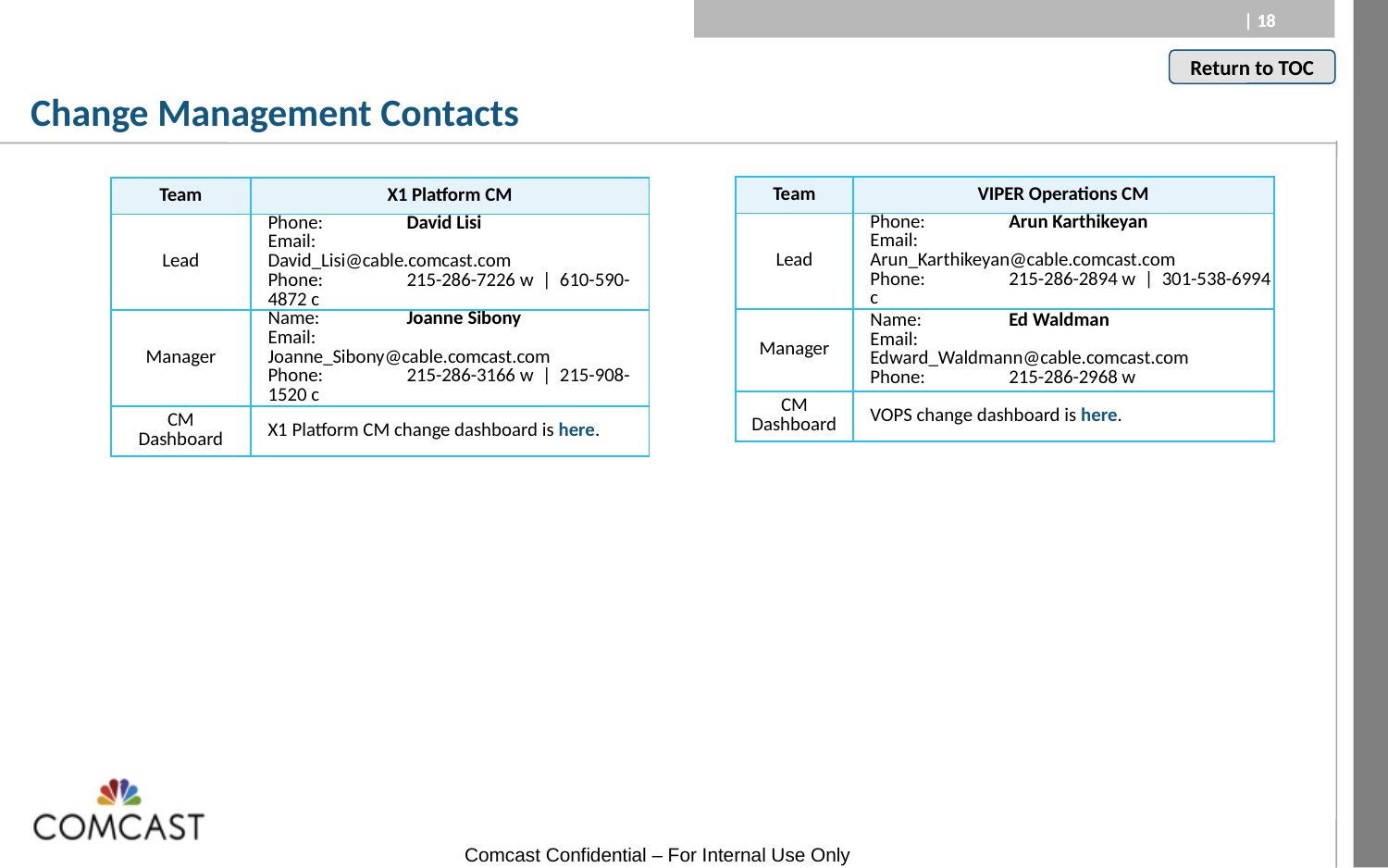

# Change Management Contacts
| Team | VIPER Operations CM |
| --- | --- |
| Lead | Phone: Arun Karthikeyan Email: Arun\_Karthikeyan@cable.comcast.com Phone: 215-286-2894 w | 301-538-6994 c |
| Manager | Name: Ed Waldman Email: Edward\_Waldmann@cable.comcast.com Phone: 215-286-2968 w |
| CM Dashboard | VOPS change dashboard is here. |
| Team | X1 Platform CM |
| --- | --- |
| Lead | Phone: David Lisi Email: David\_Lisi@cable.comcast.com Phone: 215-286-7226 w | 610-590-4872 c |
| Manager | Name: Joanne Sibony Email: Joanne\_Sibony@cable.comcast.com Phone: 215-286-3166 w | 215-908-1520 c |
| CM Dashboard | X1 Platform CM change dashboard is here. |